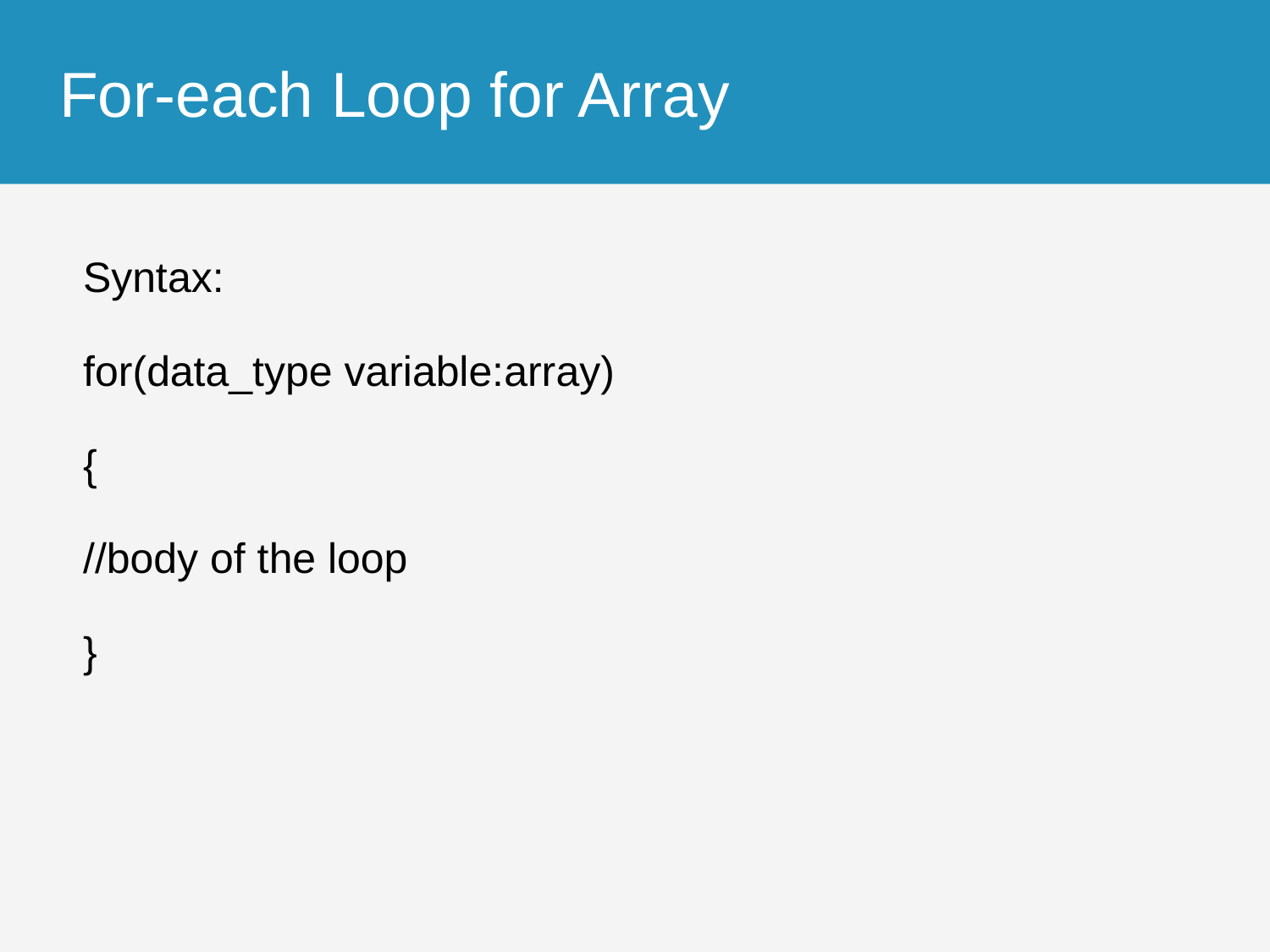

# For-each Loop for Array
Syntax:
for(data_type variable:array)
{
//body of the loop
}